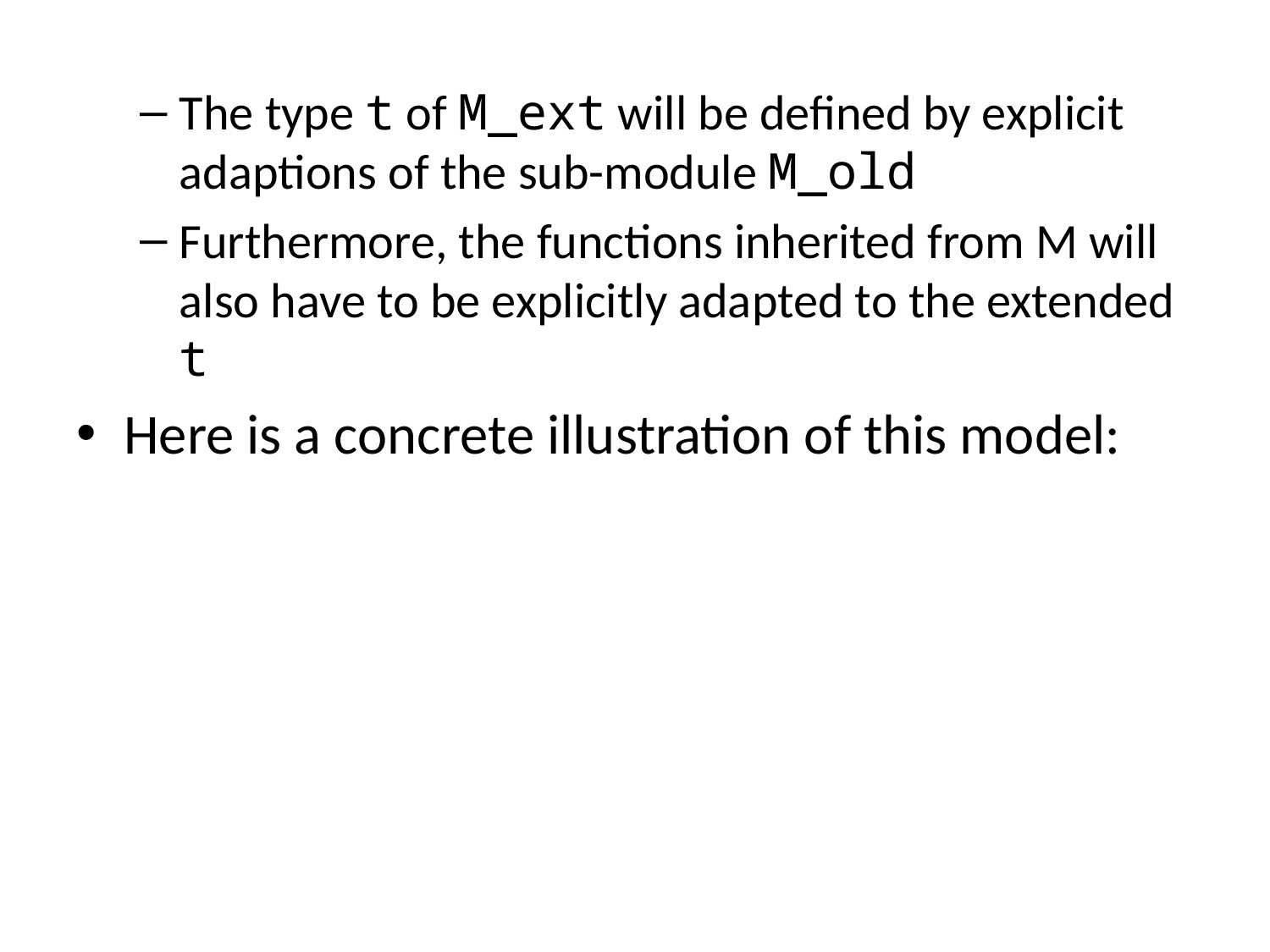

The type t of M_ext will be defined by explicit adaptions of the sub-module M_old
Furthermore, the functions inherited from M will also have to be explicitly adapted to the extended t
Here is a concrete illustration of this model: